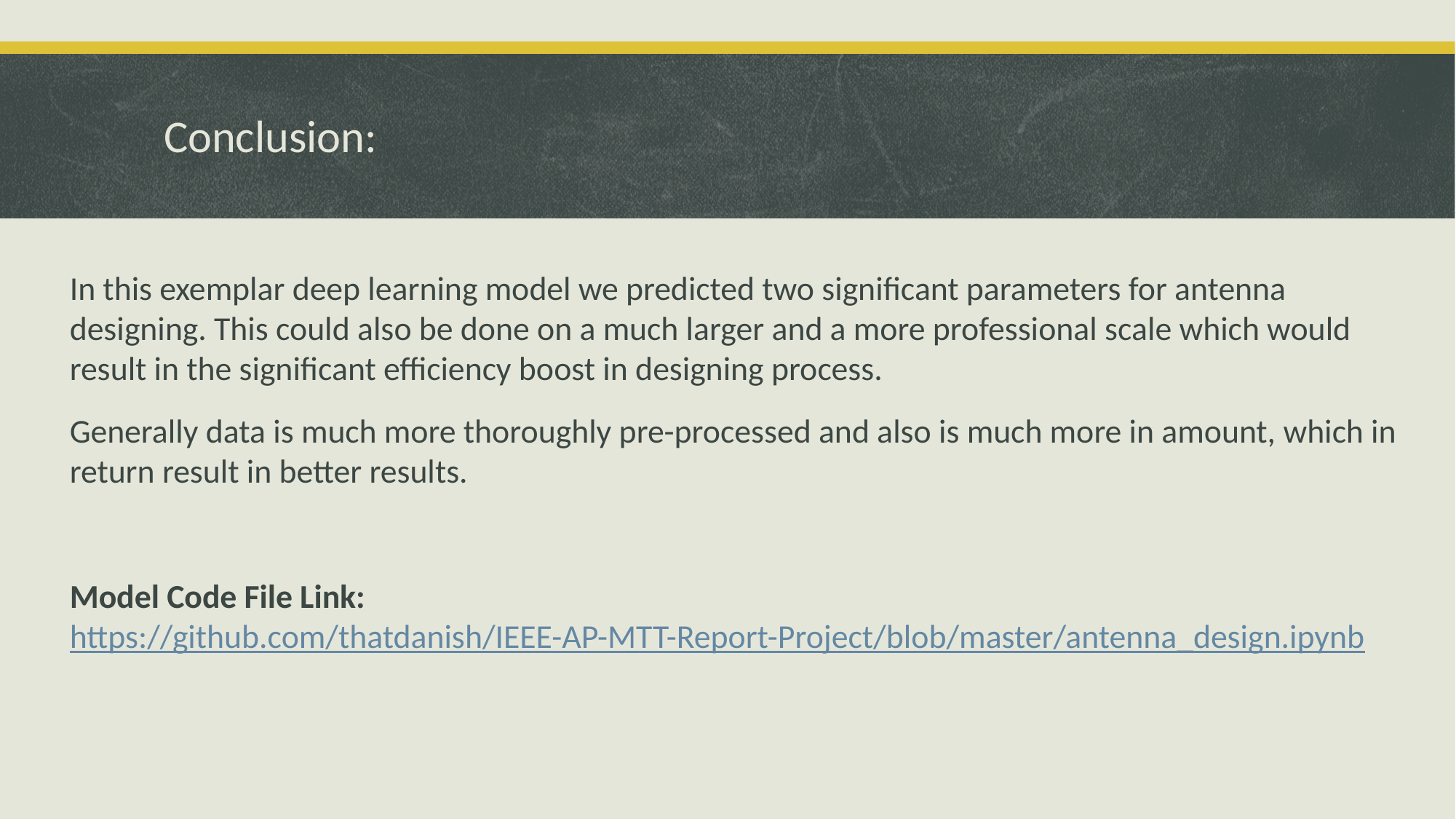

# Conclusion:
In this exemplar deep learning model we predicted two significant parameters for antenna designing. This could also be done on a much larger and a more professional scale which would result in the significant efficiency boost in designing process.
Generally data is much more thoroughly pre-processed and also is much more in amount, which in return result in better results.

Model Code File Link: https://github.com/thatdanish/IEEE-AP-MTT-Report-Project/blob/master/antenna_design.ipynb